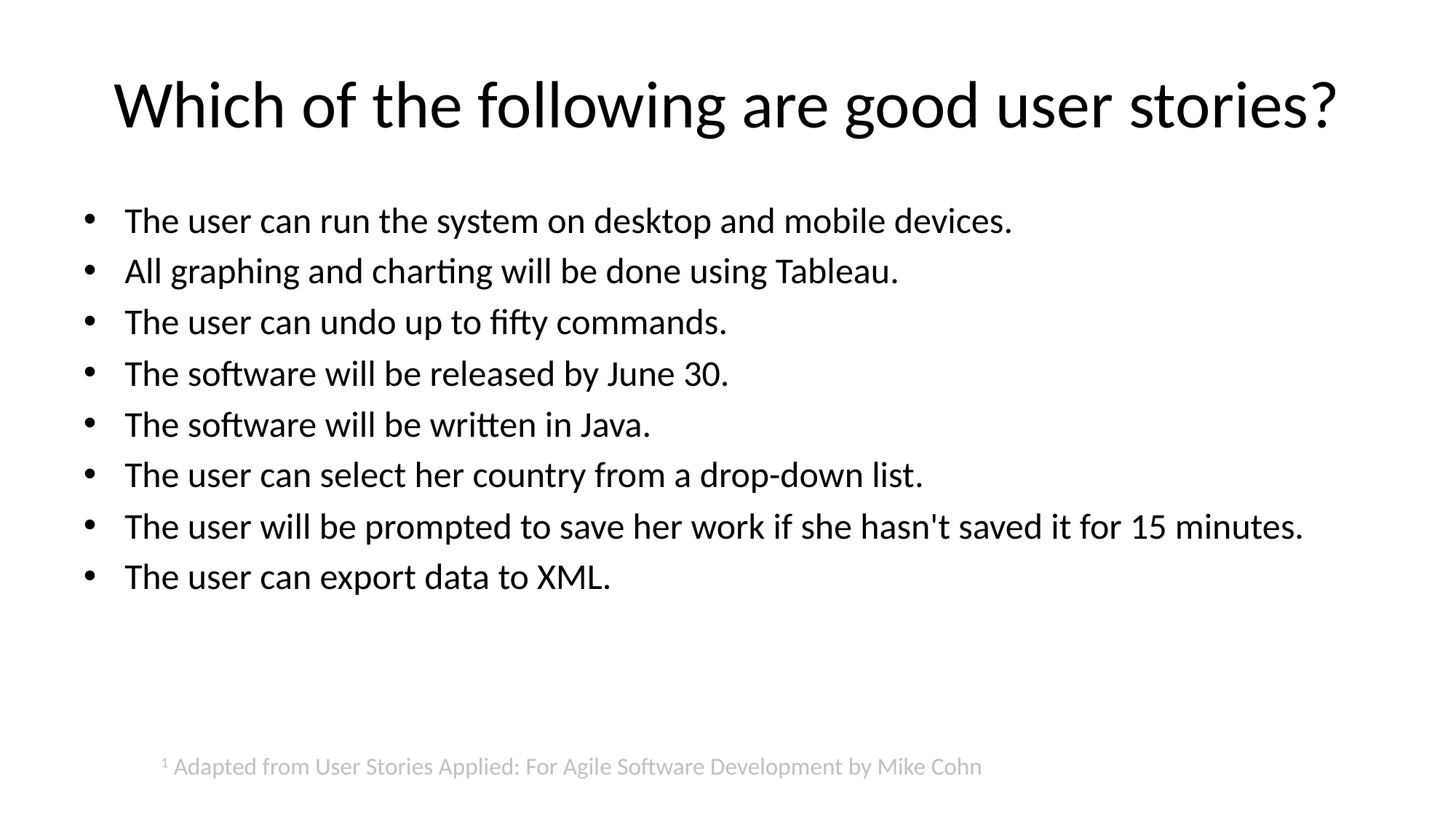

# Which of the following are good user stories?
The user can run the system on desktop and mobile devices.
All graphing and charting will be done using Tableau.
The user can undo up to fifty commands.
The software will be released by June 30.
The software will be written in Java.
The user can select her country from a drop-down list.
The user will be prompted to save her work if she hasn't saved it for 15 minutes.
The user can export data to XML.

1 Adapted from User Stories Applied: For Agile Software Development by Mike Cohn